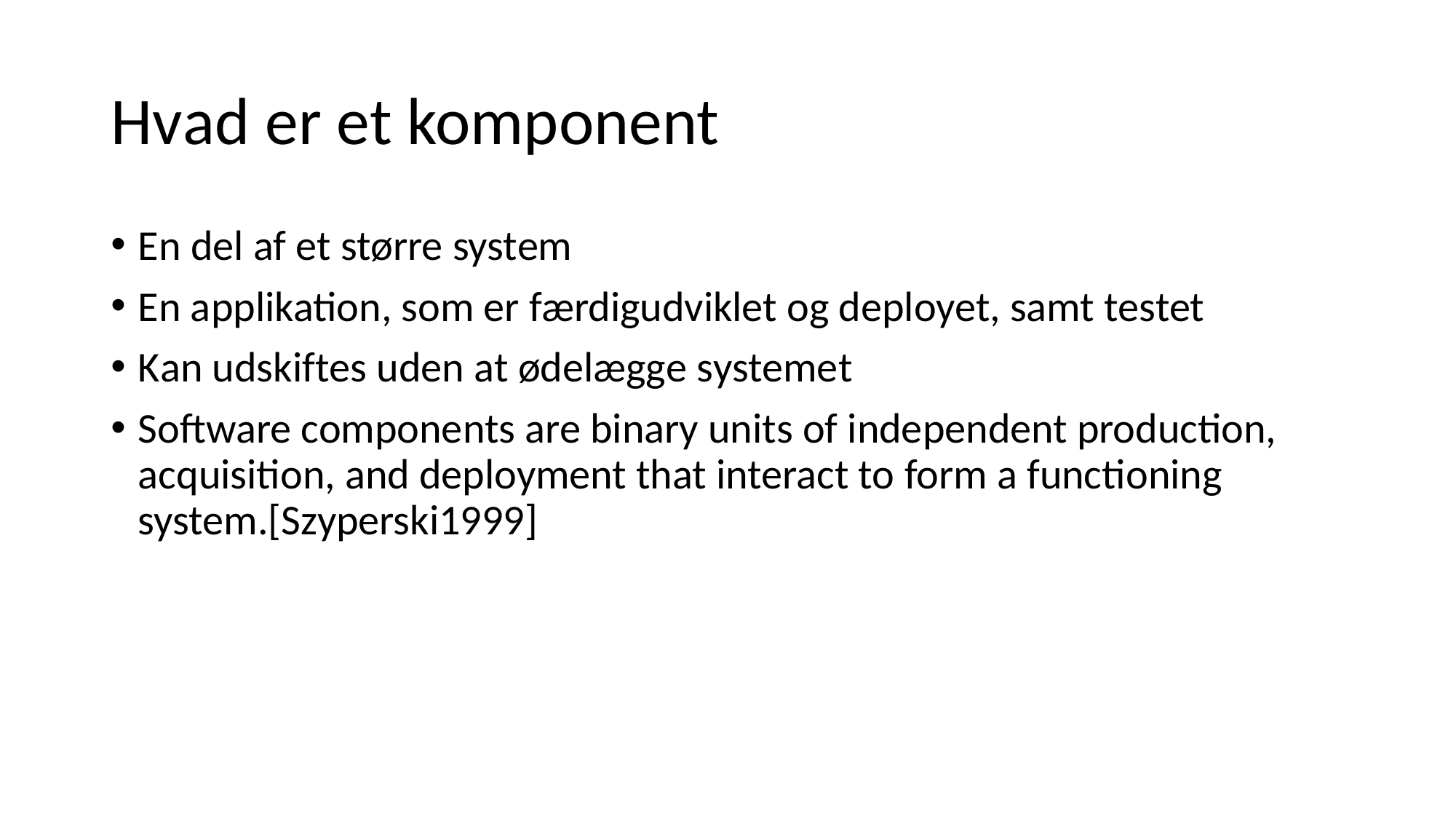

# Hvad er et komponent
En del af et større system
En applikation, som er færdigudviklet og deployet, samt testet
Kan udskiftes uden at ødelægge systemet
Software components are binary units of independent production, acquisition, and deployment that interact to form a functioning system.[Szyperski1999]